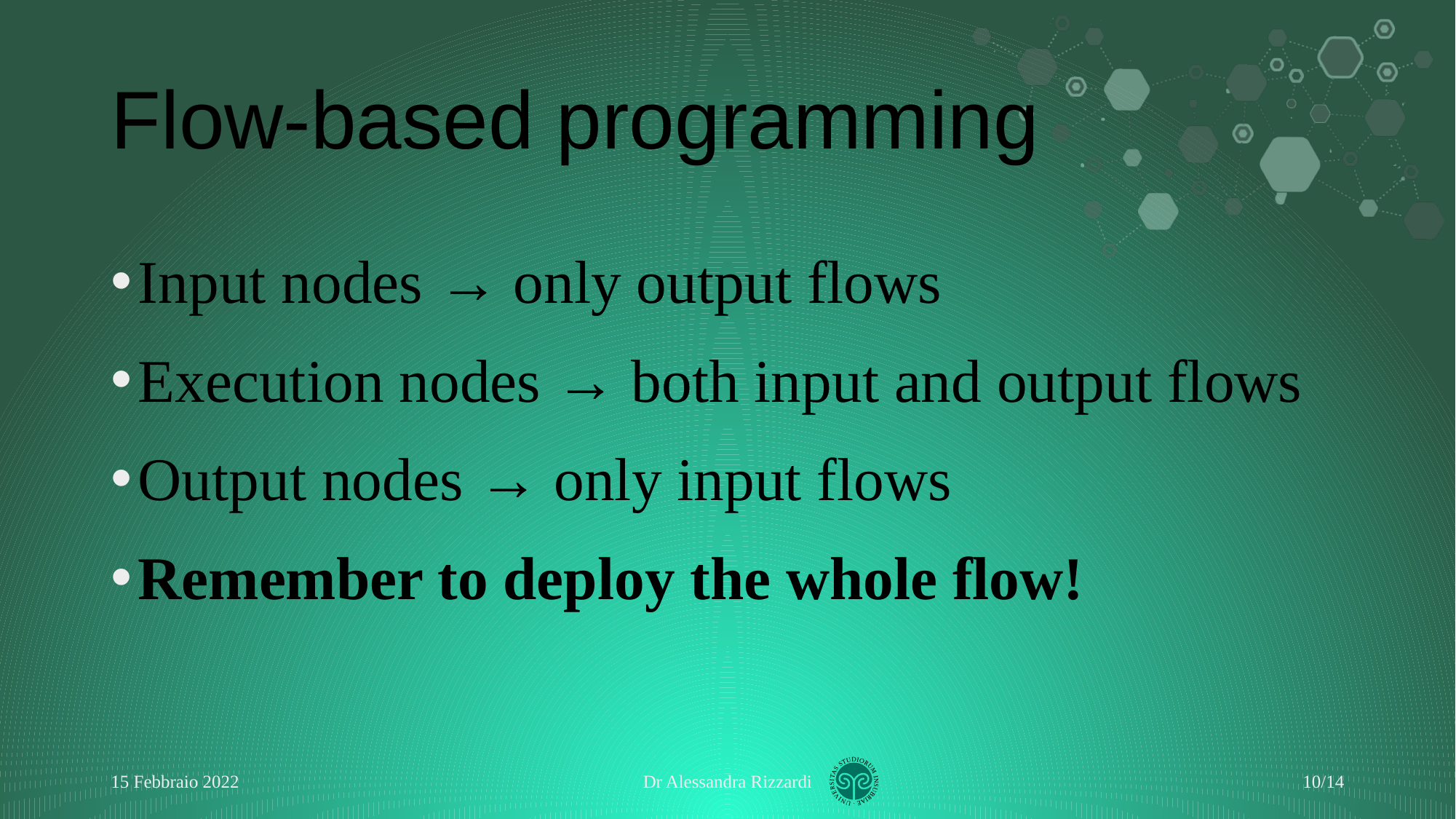

# Flow-based programming
Input nodes → only output flows
Execution nodes → both input and output flows
Output nodes → only input flows
Remember to deploy the whole flow!

15 Febbraio 2022
Dr Alessandra Rizzardi
10